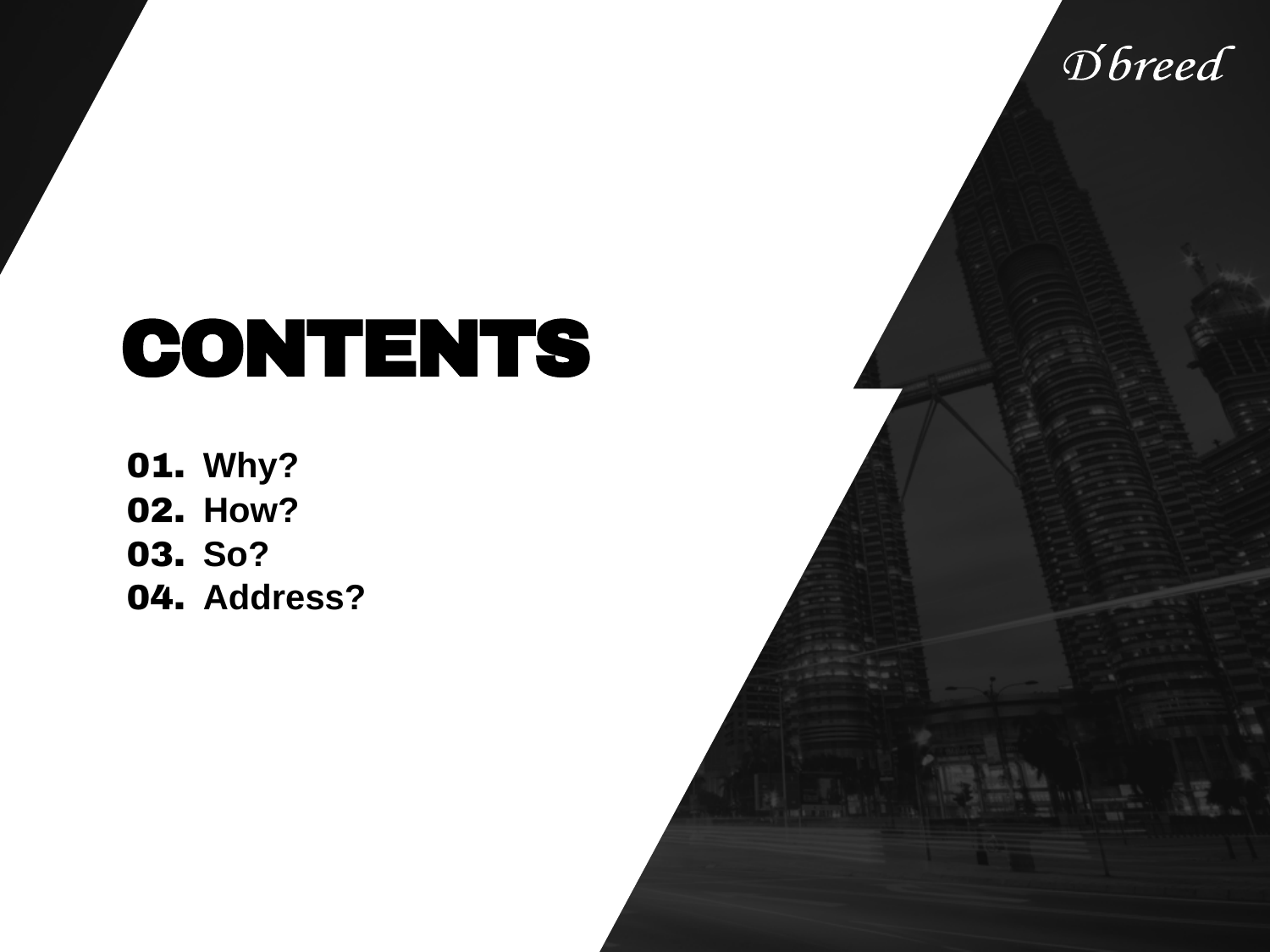

CONTENTS
01.
Why?
How?
02.
03.
04.
So?
Address?